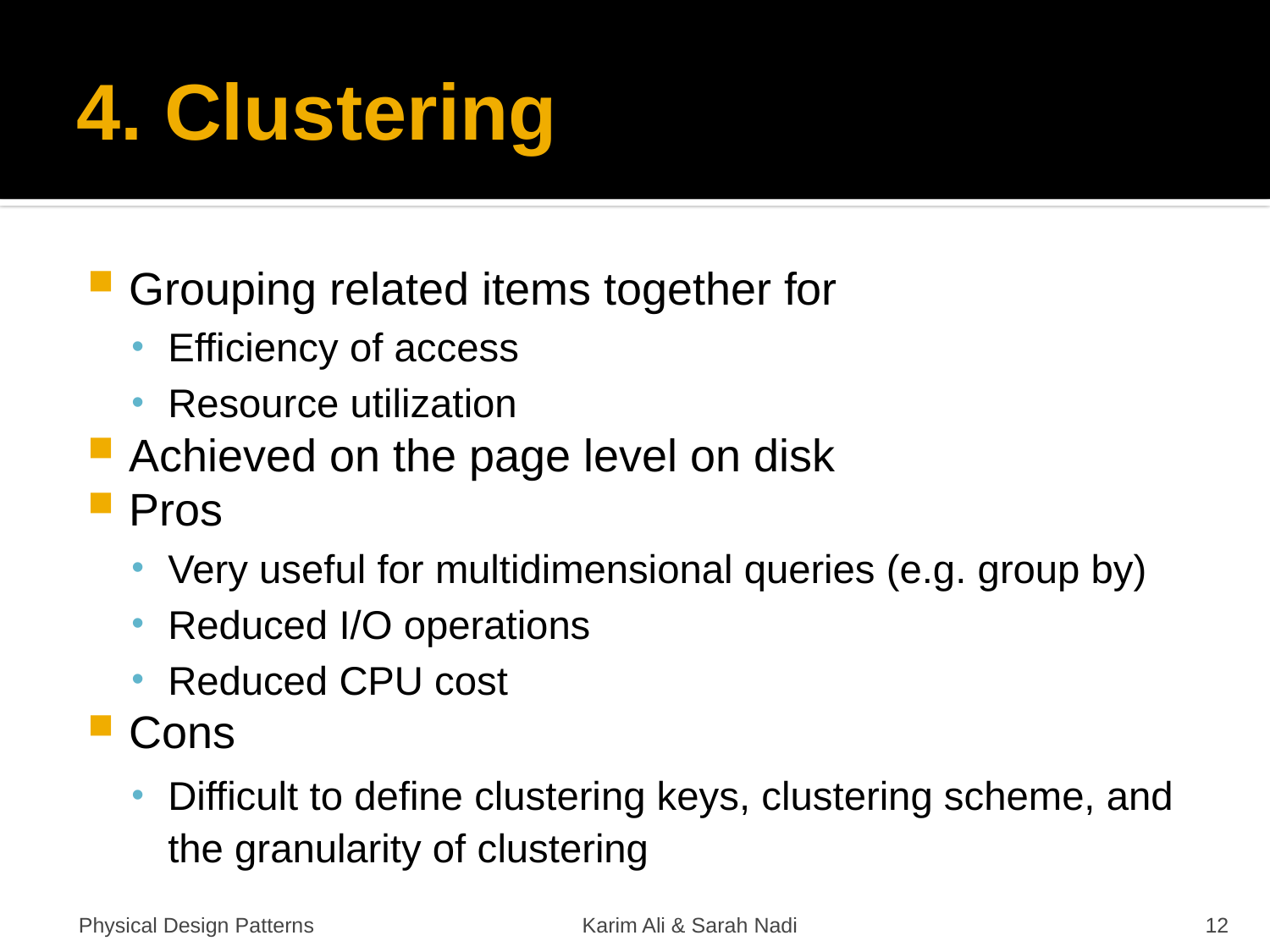

# 4. Clustering
Grouping related items together for
Efficiency of access
Resource utilization
Achieved on the page level on disk
Pros
Very useful for multidimensional queries (e.g. group by)
Reduced I/O operations
Reduced CPU cost
Cons
Difficult to define clustering keys, clustering scheme, and the granularity of clustering
Physical Design Patterns
Karim Ali & Sarah Nadi
12